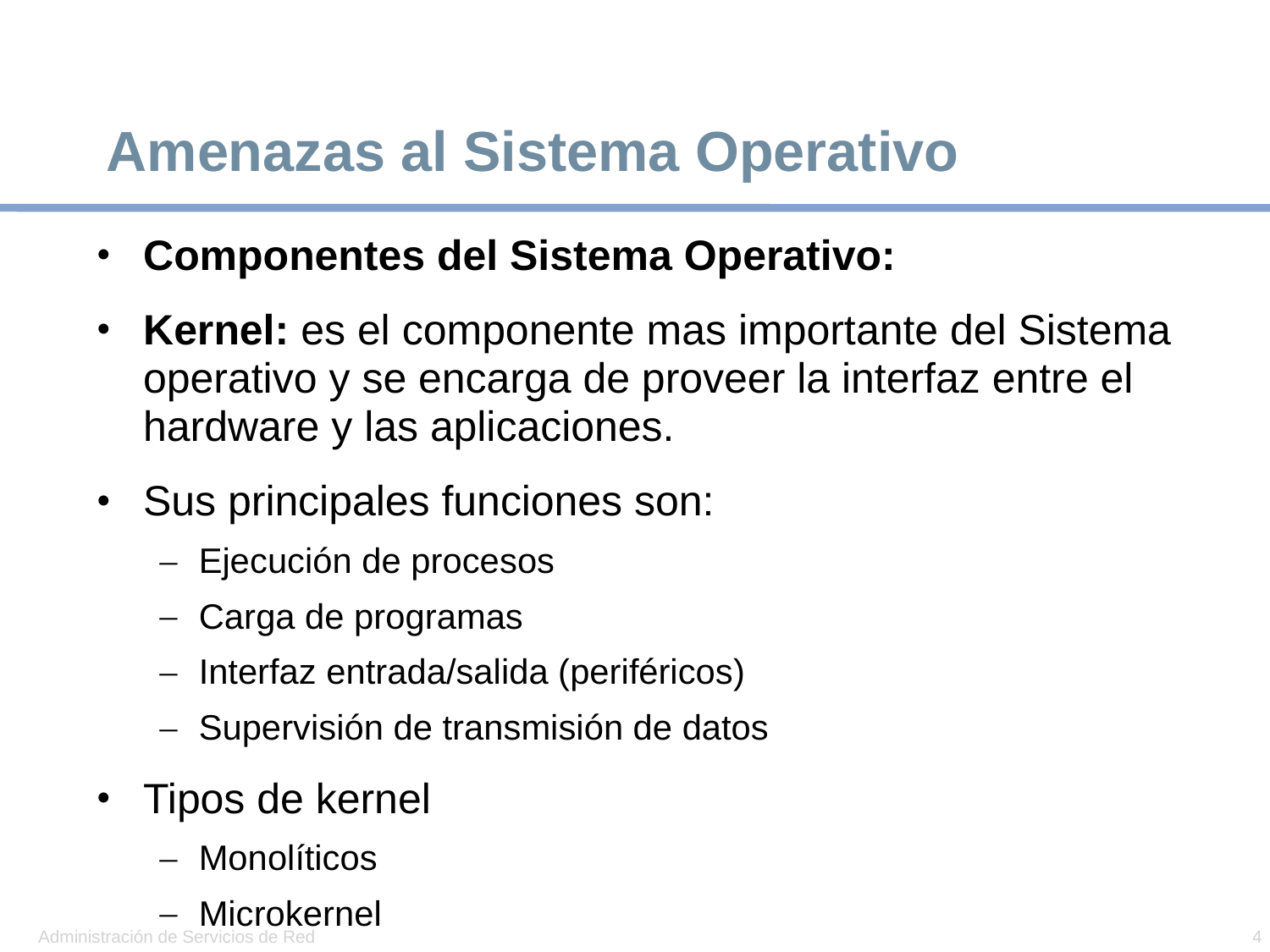

# Amenazas al Sistema Operativo
Componentes del Sistema Operativo:
Kernel: es el componente mas importante del Sistema operativo y se encarga de proveer la interfaz entre el hardware y las aplicaciones.
Sus principales funciones son:
Ejecución de procesos
Carga de programas
Interfaz entrada/salida (periféricos)
Supervisión de transmisión de datos
Tipos de kernel
Monolíticos
Microkernel